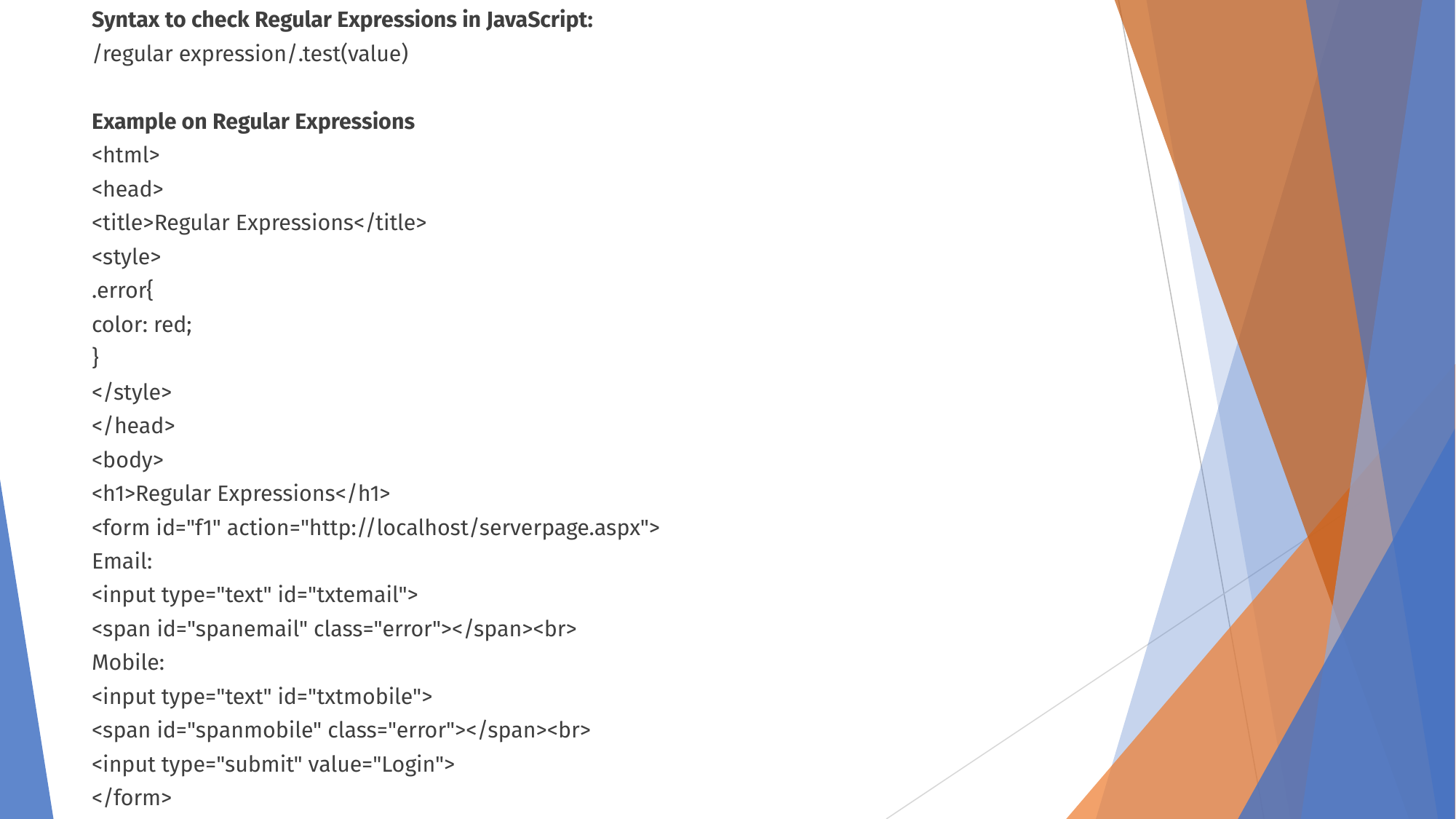

Syntax to check Regular Expressions in JavaScript:
/regular expression/.test(value)

Example on Regular Expressions
<html>
<head>
<title>Regular Expressions</title>
<style>
.error{
color: red;
}
</style>
</head>
<body>
<h1>Regular Expressions</h1>
<form id="f1" action="http://localhost/serverpage.aspx">
Email:
<input type="text" id="txtemail">
<span id="spanemail" class="error"></span><br>
Mobile:
<input type="text" id="txtmobile">
<span id="spanmobile" class="error"></span><br>
<input type="submit" value="Login">
</form>